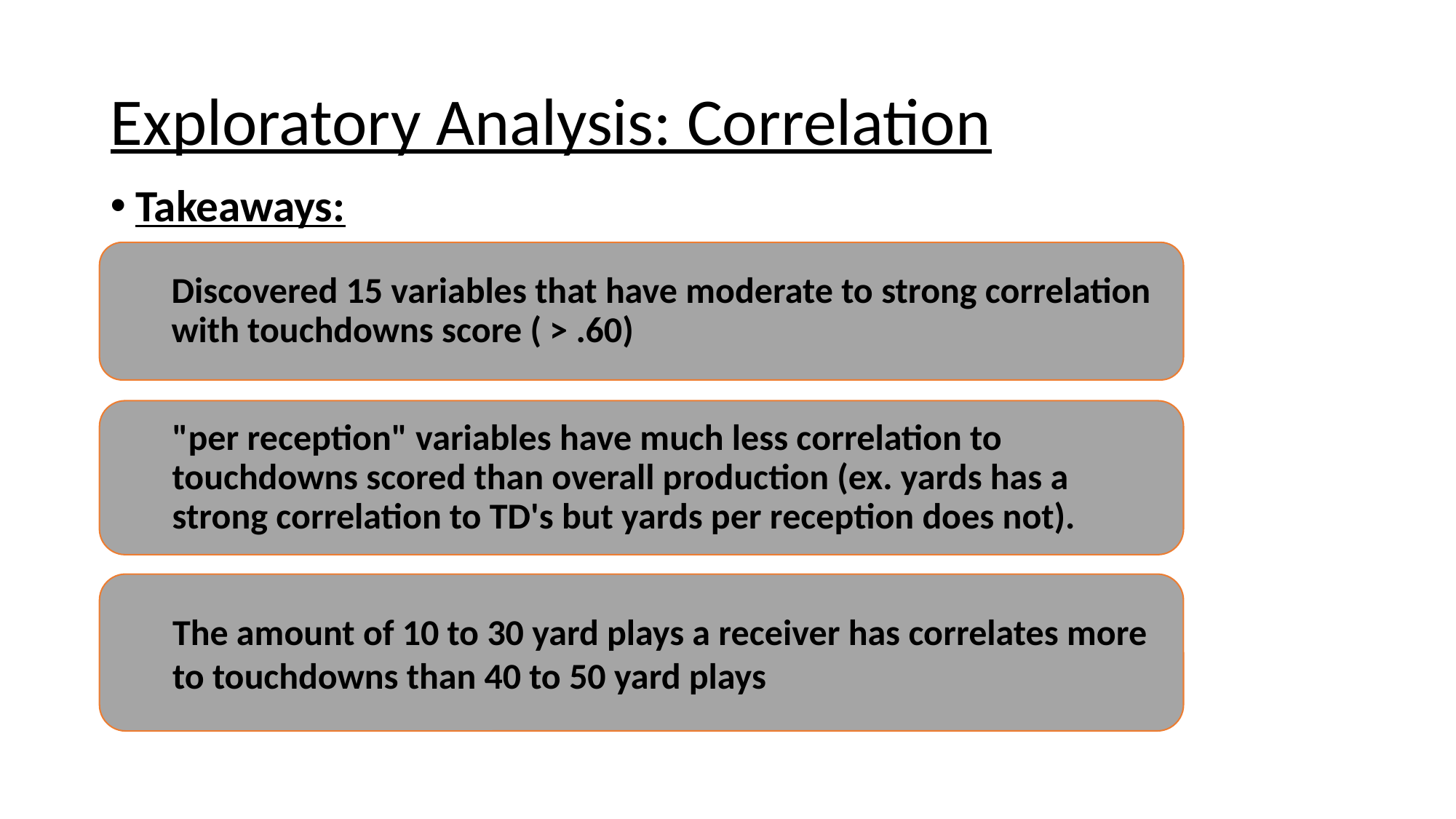

# Exploratory Analysis: Correlation
Takeaways:
Discovered 15 variables that have moderate to strong correlation with touchdowns score ( > .60)
"per reception" variables have much less correlation to touchdowns scored than overall production (ex. yards has a strong correlation to TD's but yards per reception does not).
The amount of 10 to 30 yard plays a receiver has correlates more to touchdowns than 40 to 50 yard plays